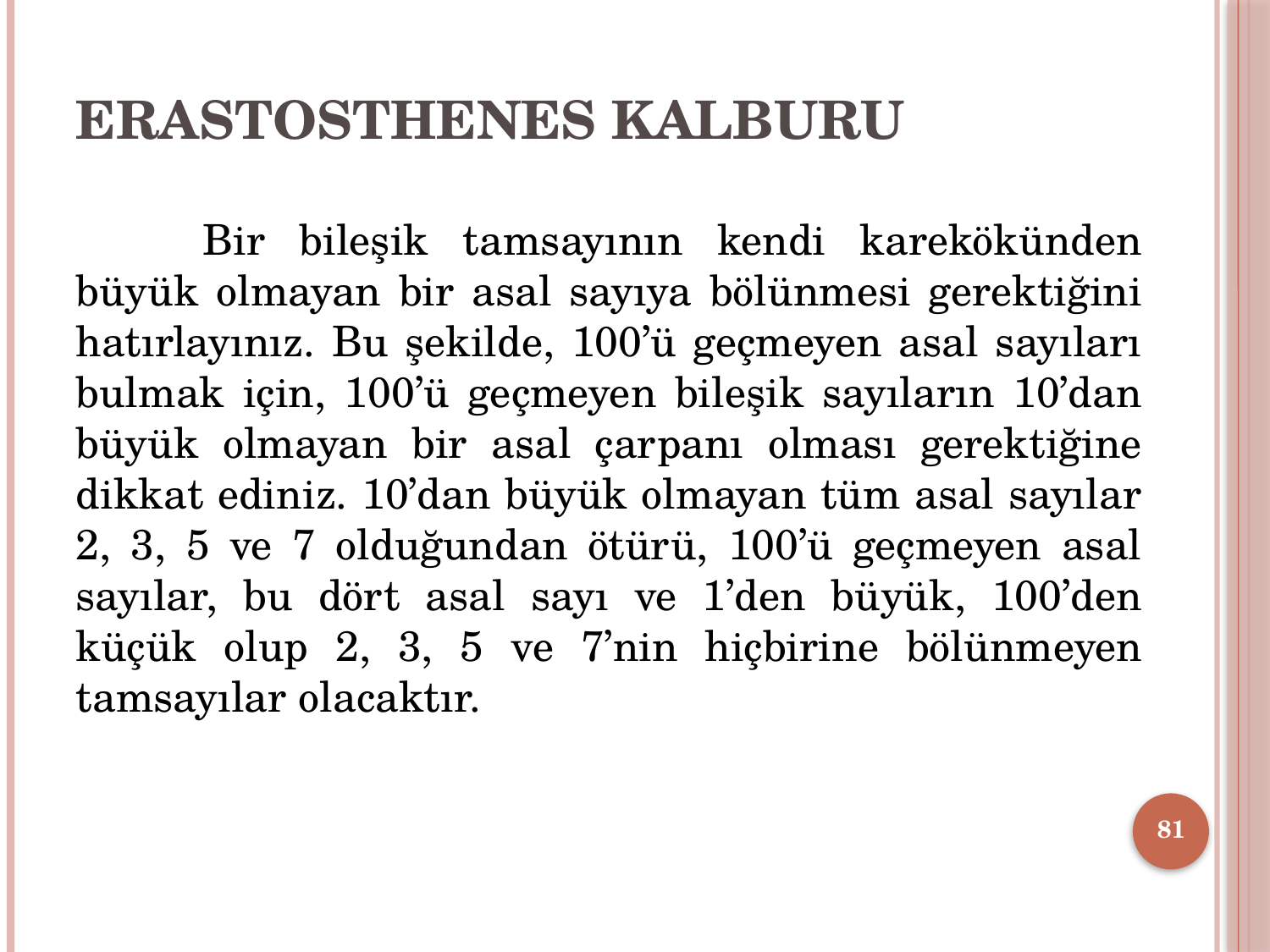

# ERASTOSTHENES KALBURU
	Bir bileşik tamsayının kendi karekökünden büyük olmayan bir asal sayıya bölünmesi gerektiğini hatırlayınız. Bu şekilde, 100’ü geçmeyen asal sayıları bulmak için, 100’ü geçmeyen bileşik sayıların 10’dan büyük olmayan bir asal çarpanı olması gerektiğine dikkat ediniz. 10’dan büyük olmayan tüm asal sayılar 2, 3, 5 ve 7 olduğundan ötürü, 100’ü geçmeyen asal sayılar, bu dört asal sayı ve 1’den büyük, 100’den küçük olup 2, 3, 5 ve 7’nin hiçbirine bölünmeyen tamsayılar olacaktır.
81